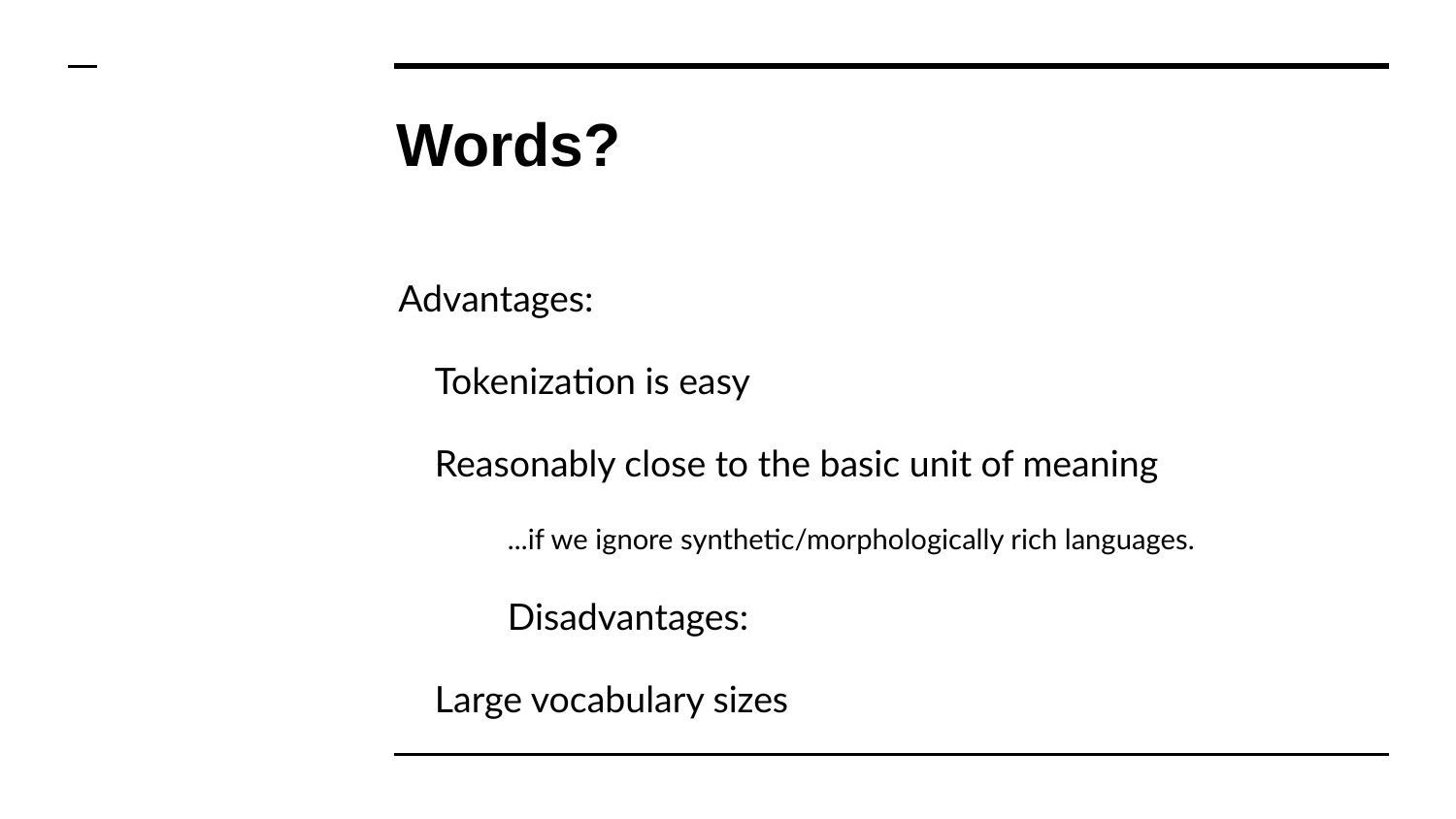

# Words?
Advantages:
Tokenization is easy
Reasonably close to the basic unit of meaning
...if we ignore synthetic/morphologically rich languages.
Disadvantages:
Large vocabulary sizes